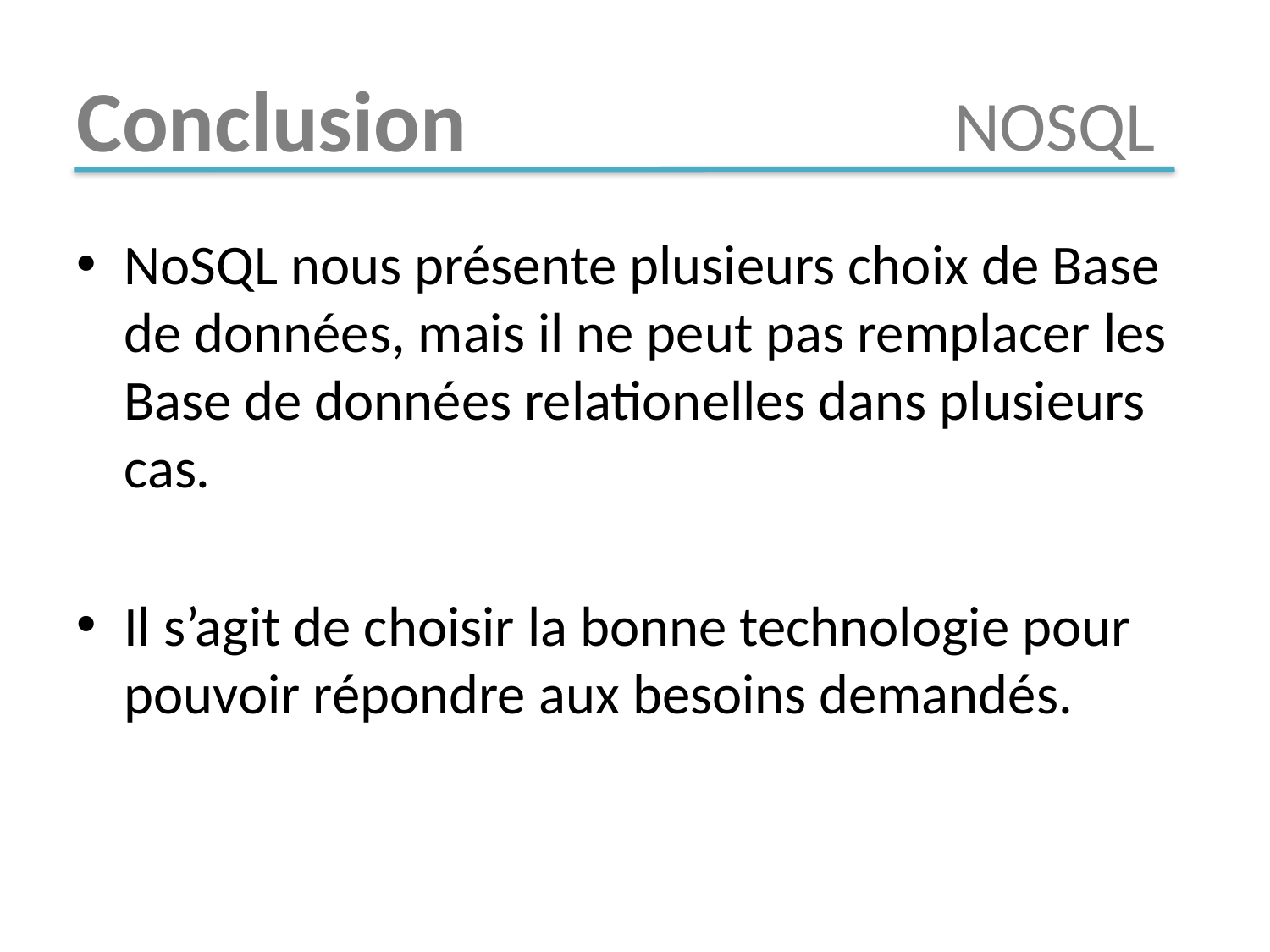

# Conclusion
NOSQL
NoSQL nous présente plusieurs choix de Base de données, mais il ne peut pas remplacer les Base de données relationelles dans plusieurs cas.

Il s’agit de choisir la bonne technologie pour pouvoir répondre aux besoins demandés.